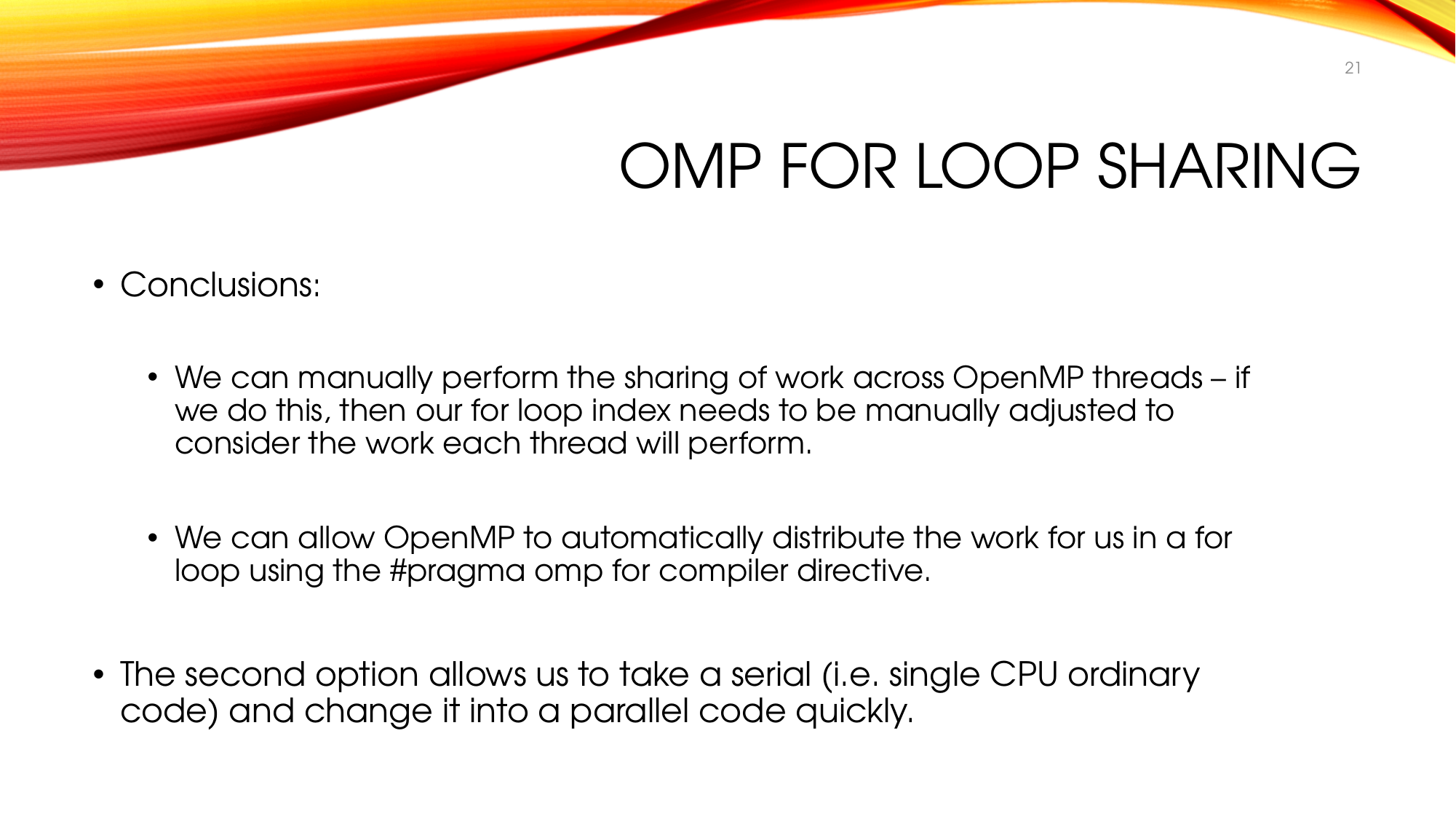

21
# OMP FOR LOOP SHARING
Conclusions:

We can manually perform the sharing of work across OpenMP threads – if we do this, then our for loop index needs to be manually adjusted to consider the work each thread will perform.

We can allow OpenMP to automatically distribute the work for us in a for loop using the #pragma omp for compiler directive.

The second option allows us to take a serial (i.e. single CPU ordinary code) and change it into a parallel code quickly.